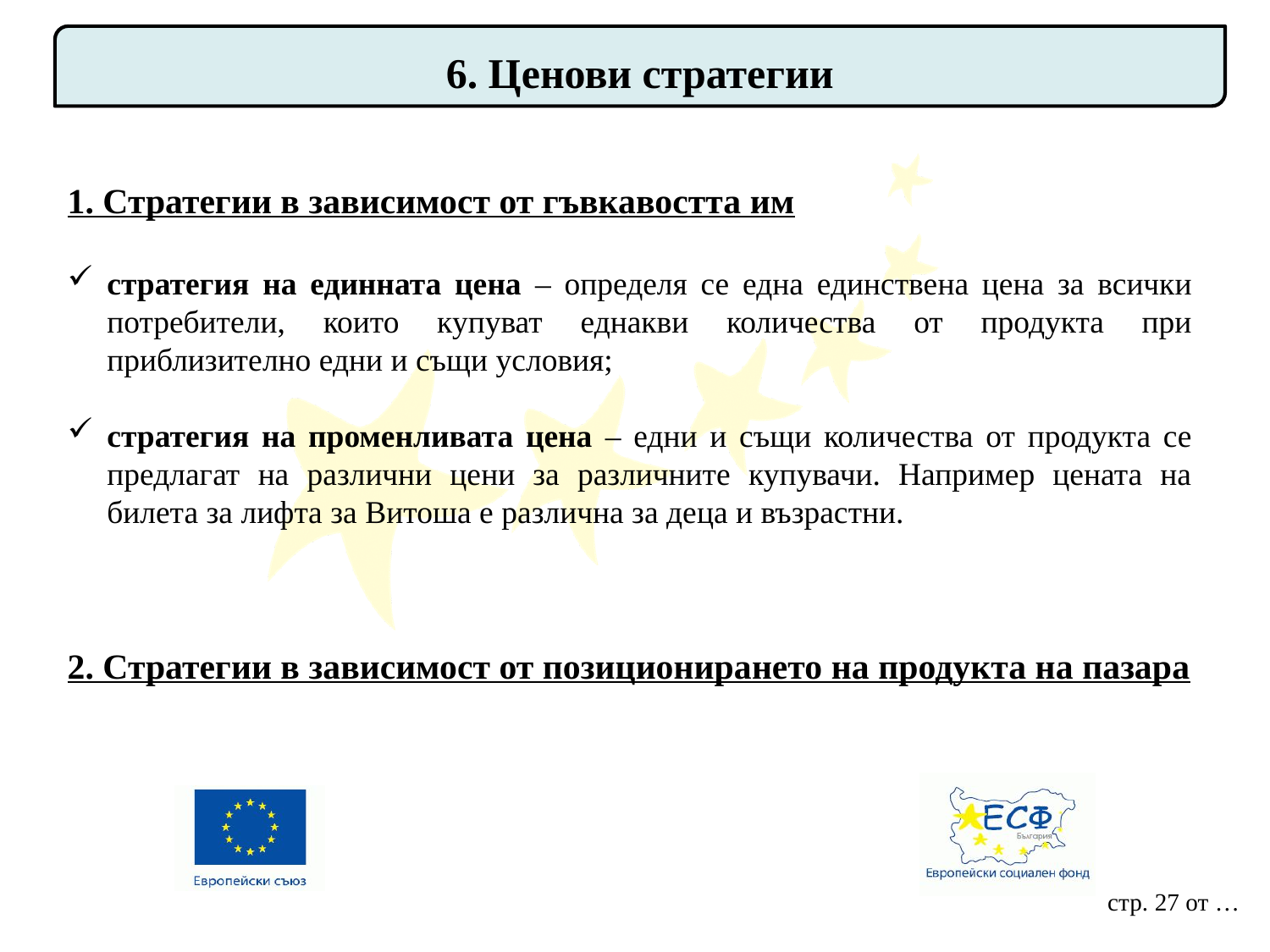

6. Ценови стратегии

1. Стратегии в зависимост от гъвкавостта им

стратегия на единната цена – определя се една единствена цена за всички потребители, които купуват еднакви количества от продукта при приблизително едни и същи условия;

стратегия на променливата цена – едни и същи количества от продукта се предлагат на различни цени за различните купувачи. Например цената на билета за лифта за Витоша е различна за деца и възрастни.

2. Стратегии в зависимост от позиционирането на продукта на пазара